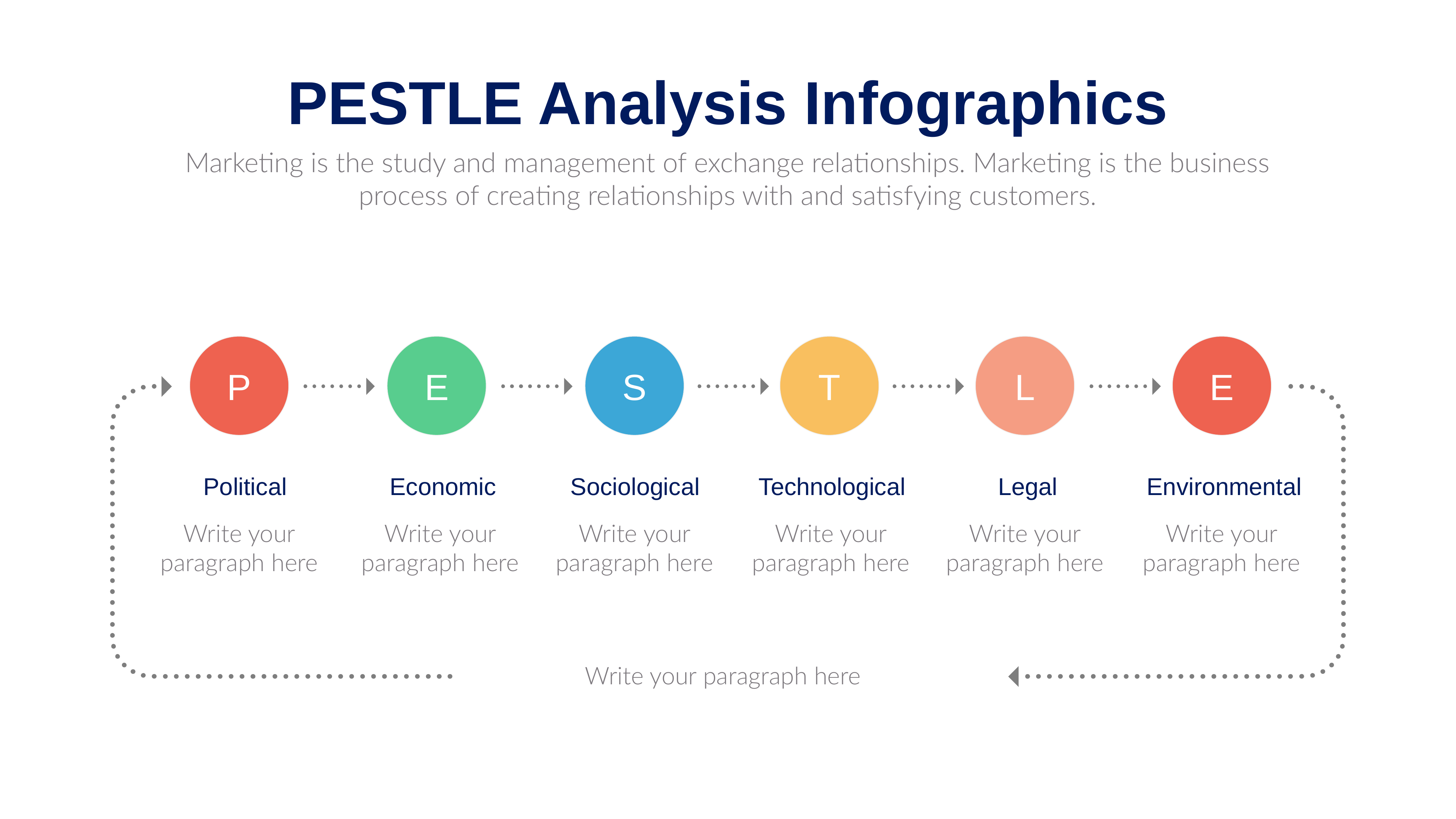

PESTLE Analysis Infographics
Marketing is the study and management of exchange relationships. Marketing is the business process of creating relationships with and satisfying customers.
P
E
S
T
L
E

Political
Economic
Sociological
Technological
Legal
Environmental
Write your paragraph here
Write your paragraph here
Write your paragraph here
Write your paragraph here
Write your paragraph here
Write your paragraph here
Write your paragraph here